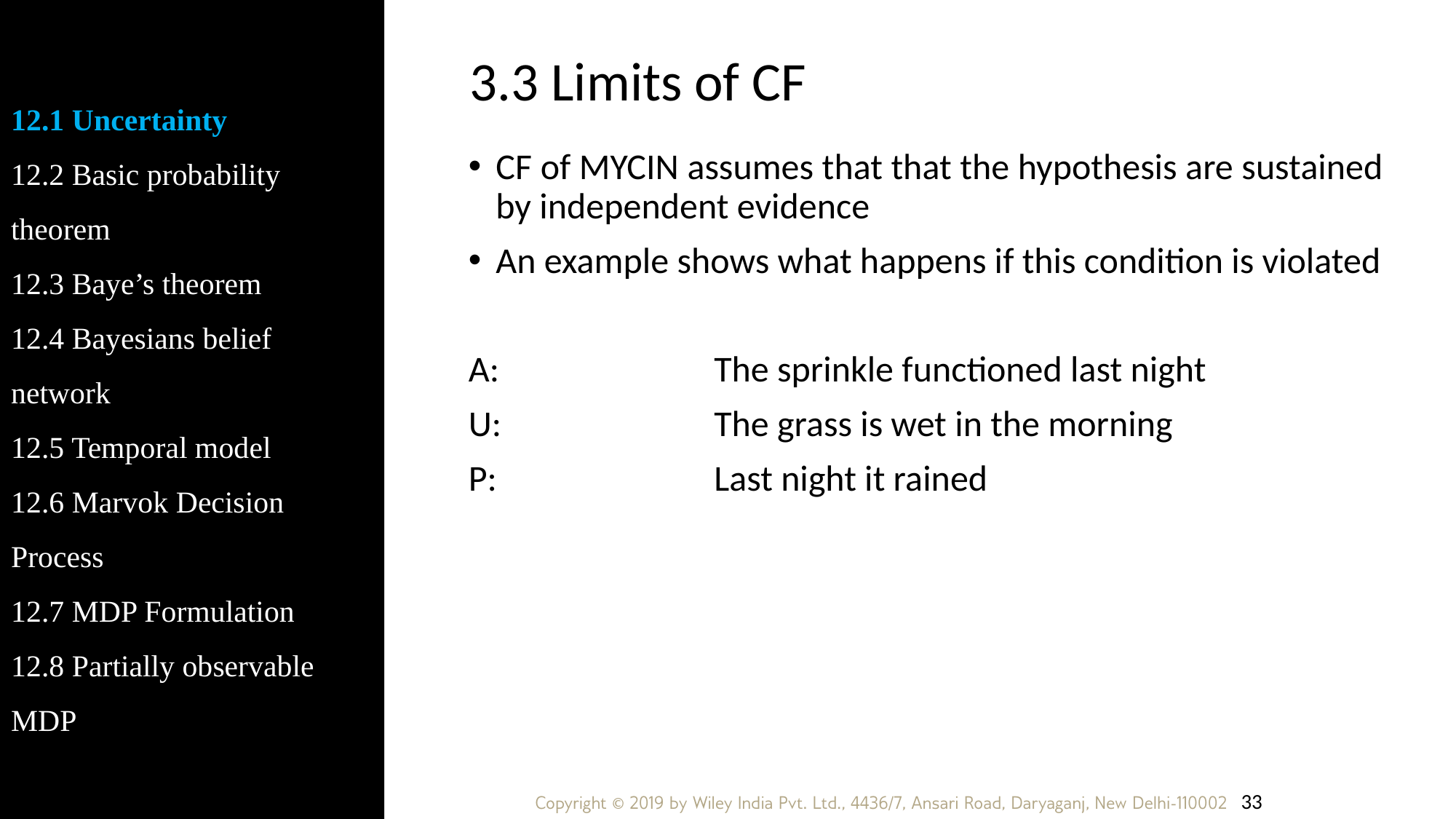

12.1 Uncertainty
12.2 Basic probability theorem
12.3 Baye’s theorem
12.4 Bayesians belief network
12.5 Temporal model
12.6 Marvok Decision Process
12.7 MDP Formulation
12.8 Partially observable MDP
# 3.3 Limits of CF
CF of MYCIN assumes that that the hypothesis are sustained by independent evidence
An example shows what happens if this condition is violated

A:		The sprinkle functioned last night
U:		The grass is wet in the morning
P:		Last night it rained

33
Copyright © 2019 by Wiley India Pvt. Ltd., 4436/7, Ansari Road, Daryaganj, New Delhi-110002